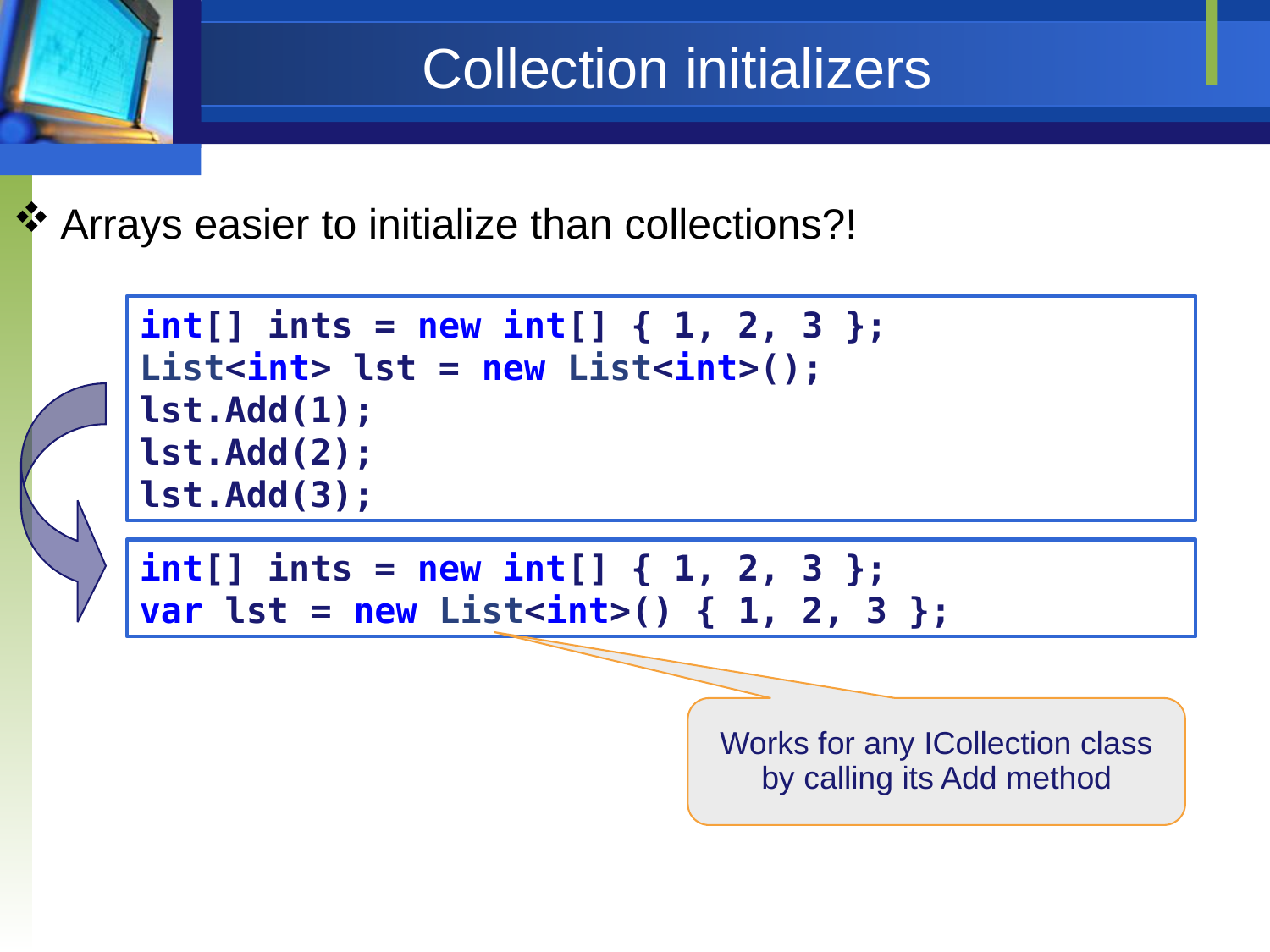

# Collection initializers
Arrays easier to initialize than collections?!
int[] ints = new int[] { 1, 2, 3 };
List<int> lst = new List<int>();
lst.Add(1);
lst.Add(2);
lst.Add(3);

int[] ints = new int[] { 1, 2, 3 };
var lst = new List<int>() { 1, 2, 3 };
Works for any ICollection class by calling its Add method